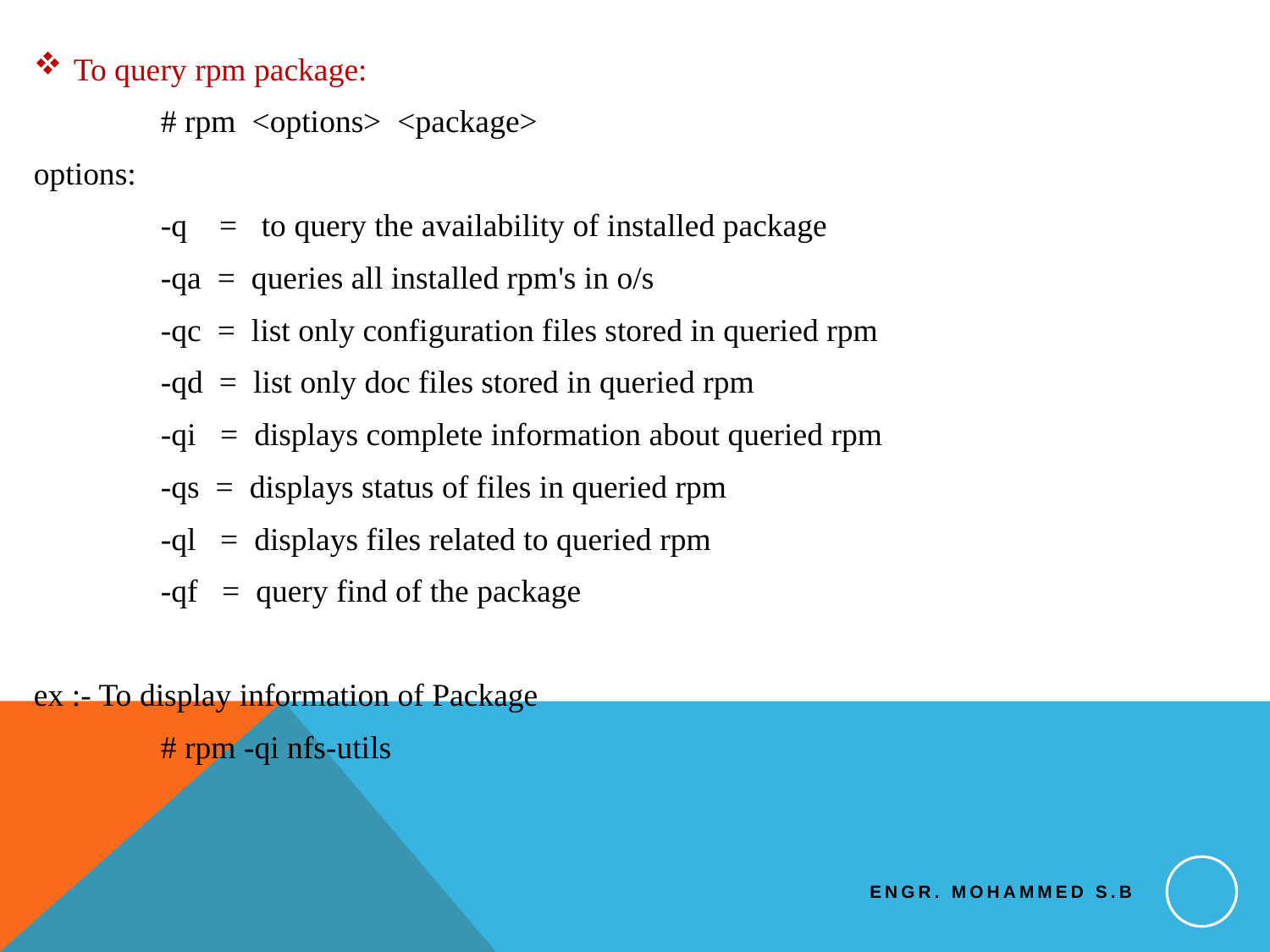

To query rpm package:
	# rpm  <options>  <package>
options:
	-q    =   to query the availability of installed package
	-qa  =  queries all installed rpm's in o/s
	-qc  =  list only configuration files stored in queried rpm
	-qd  =  list only doc files stored in queried rpm
	-qi   =  displays complete information about queried rpm
	-qs  =  displays status of files in queried rpm
	-ql   =  displays files related to queried rpm
	-qf   =  query find of the package

ex :- To display information of Package
	# rpm -qi nfs-utils

90
Engr. Mohammed S.B